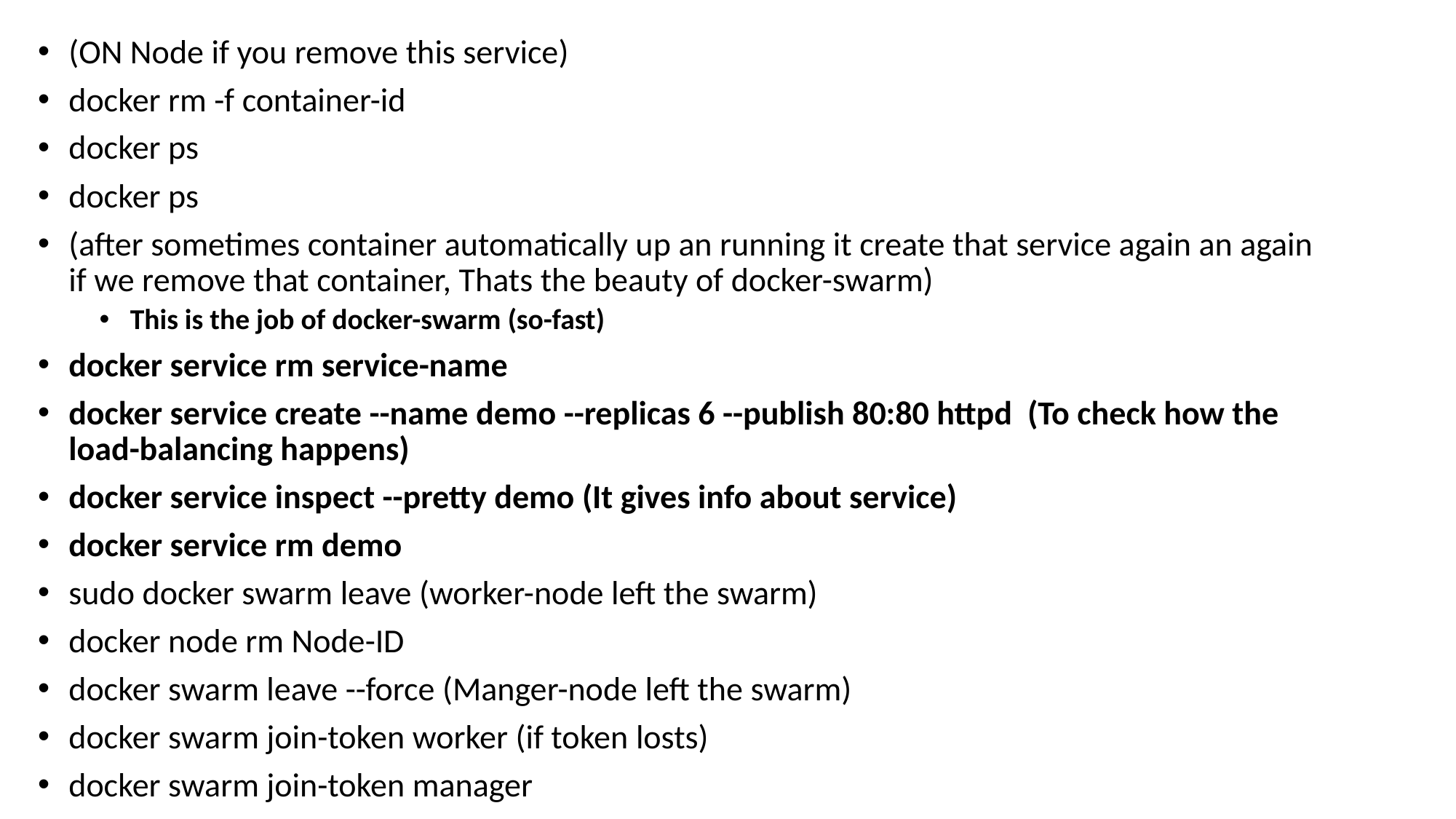

(ON Node if you remove this service)
docker rm -f container-id
docker ps
docker ps
(after sometimes container automatically up an running it create that service again an again if we remove that container, Thats the beauty of docker-swarm)
This is the job of docker-swarm (so-fast)
docker service rm service-name
docker service create --name demo --replicas 6 --publish 80:80 httpd  (To check how the load-balancing happens)
docker service inspect --pretty demo (It gives info about service)
docker service rm demo
sudo docker swarm leave (worker-node left the swarm)
docker node rm Node-ID
docker swarm leave --force (Manger-node left the swarm)
docker swarm join-token worker (if token losts)
docker swarm join-token manager